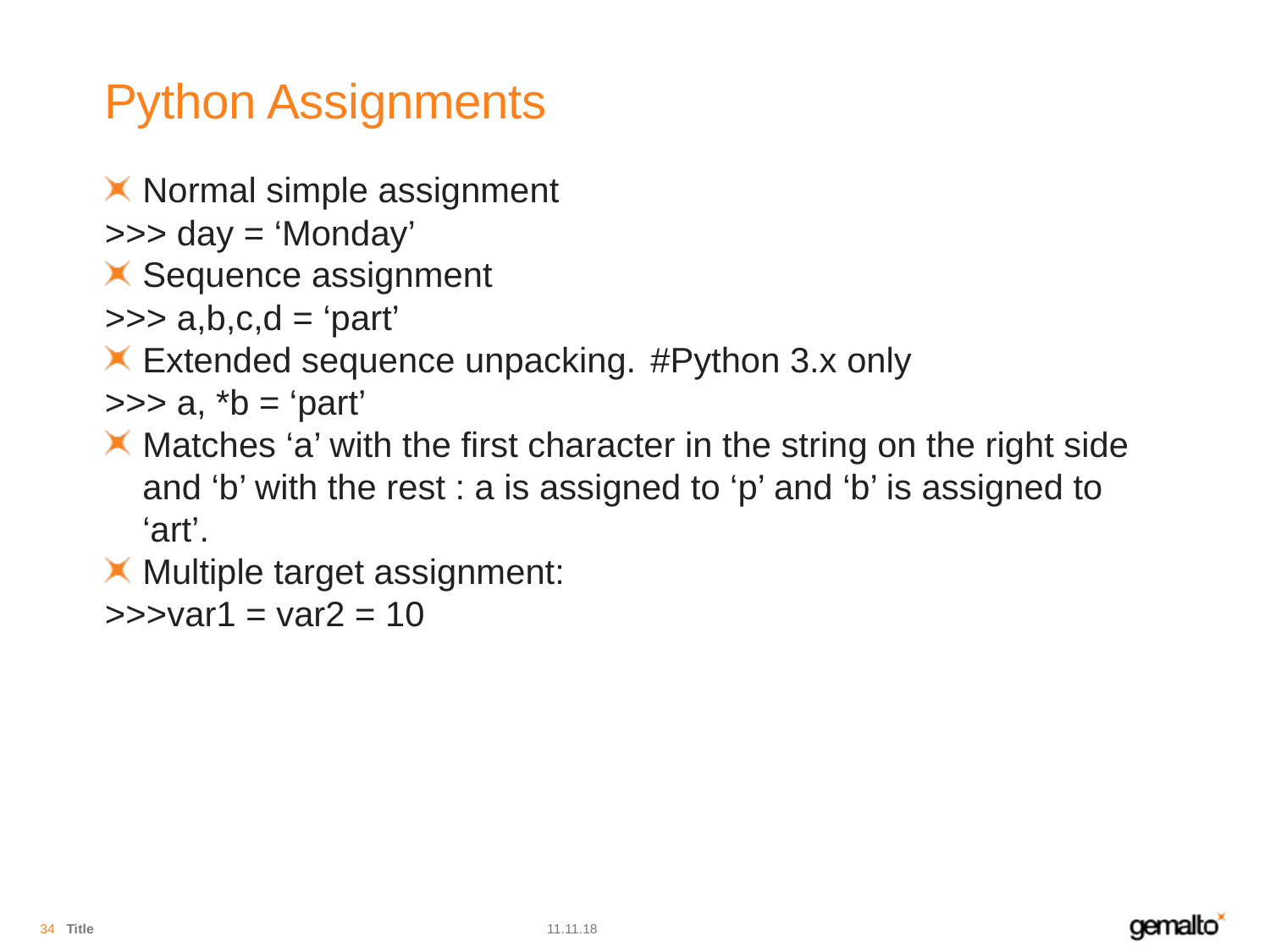

# Python Assignments
Normal simple assignment
>>> day = ‘Monday’
Sequence assignment
>>> a,b,c,d = ‘part’
Extended sequence unpacking.	#Python 3.x only
>>> a, *b = ‘part’
Matches ‘a’ with the first character in the string on the right side and ‘b’ with the rest : a is assigned to ‘p’ and ‘b’ is assigned to ‘art’.
Multiple target assignment:
>>>var1 = var2 = 10
34
Title
11.11.18